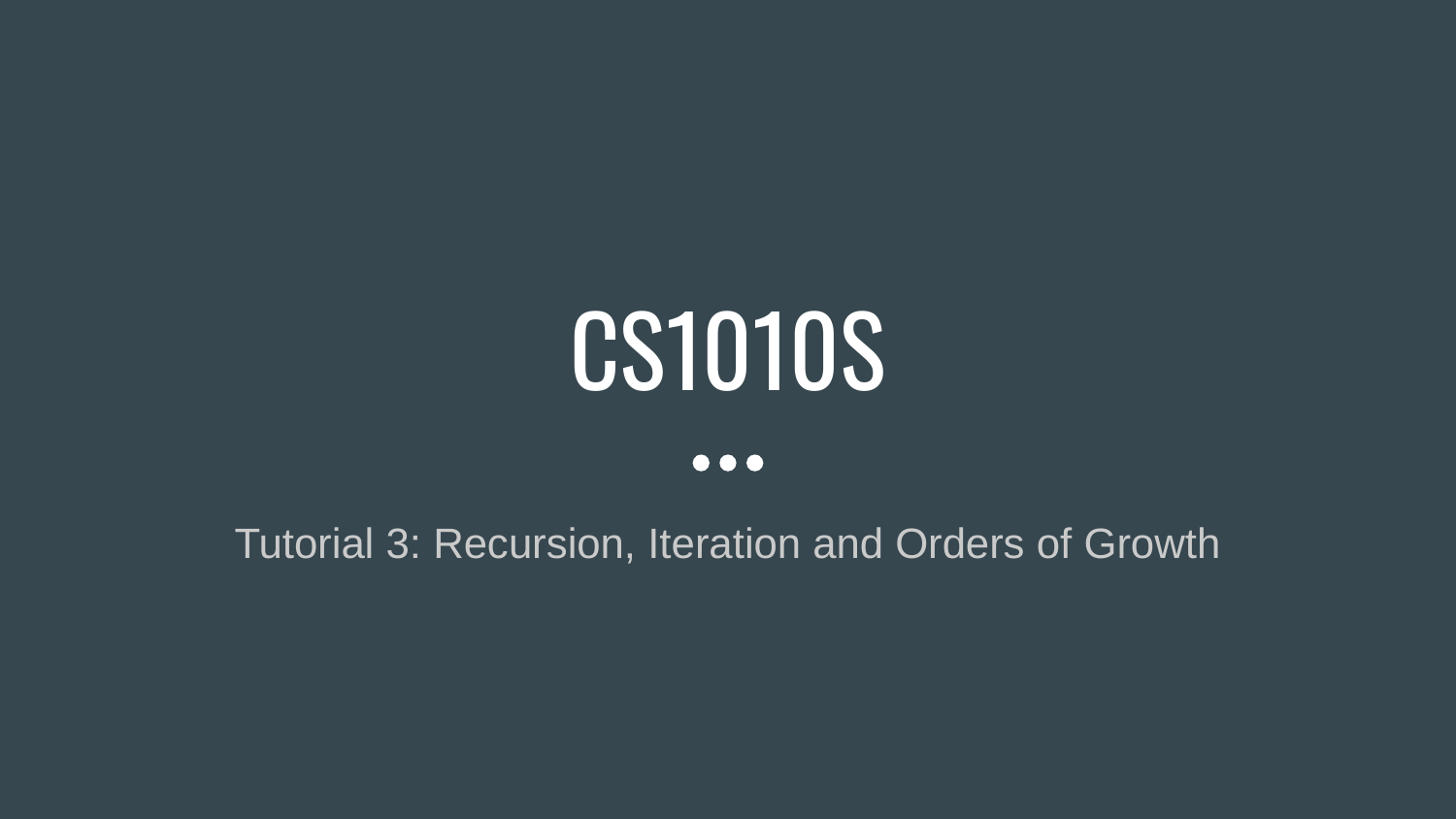

# CS1010S
Tutorial 3: Recursion, Iteration and Orders of Growth